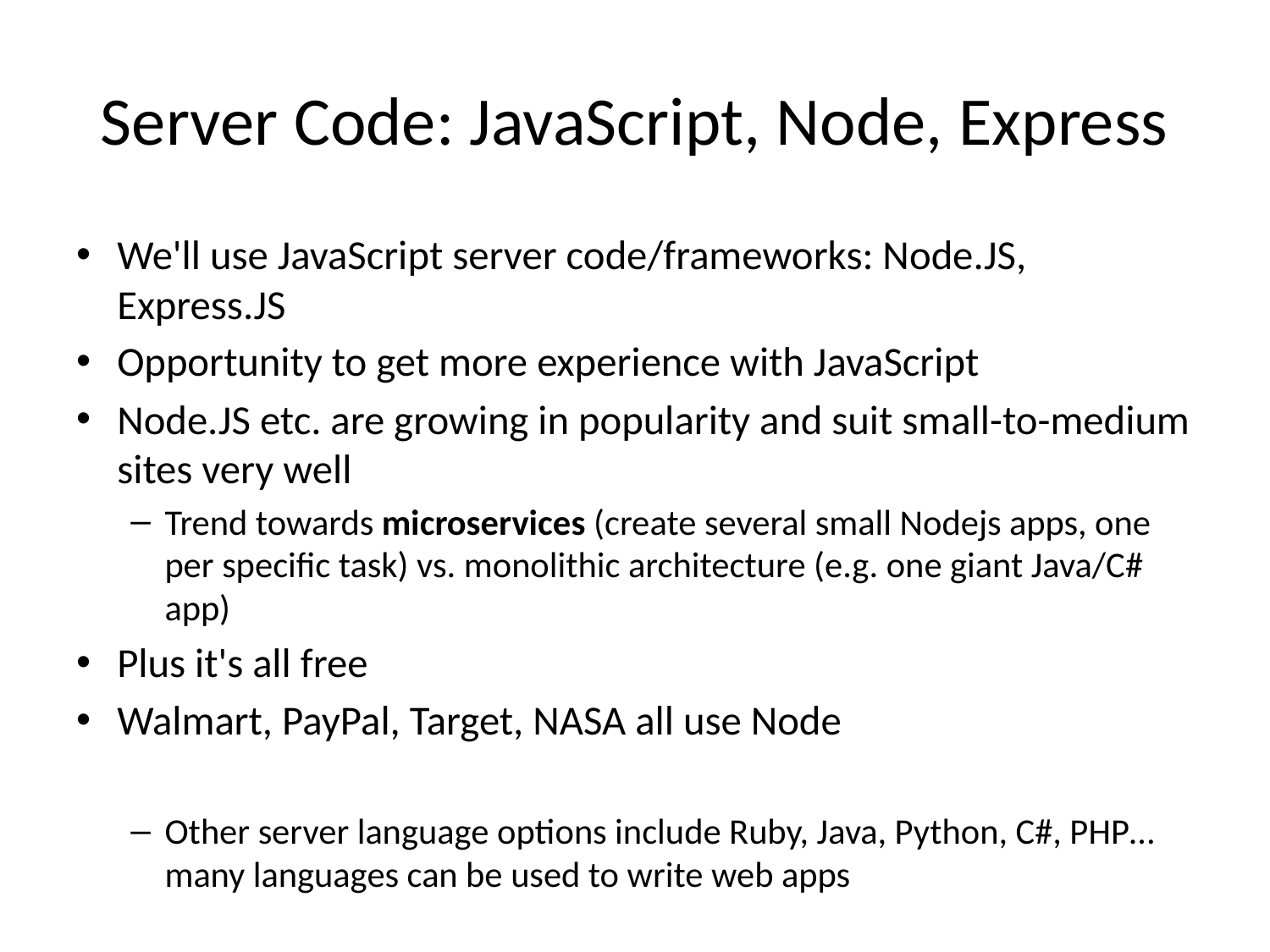

# Server Code: JavaScript, Node, Express
We'll use JavaScript server code/frameworks: Node.JS, Express.JS
Opportunity to get more experience with JavaScript
Node.JS etc. are growing in popularity and suit small-to-medium sites very well
Trend towards microservices (create several small Nodejs apps, one per specific task) vs. monolithic architecture (e.g. one giant Java/C# app)
Plus it's all free
Walmart, PayPal, Target, NASA all use Node

Other server language options include Ruby, Java, Python, C#, PHP… many languages can be used to write web apps